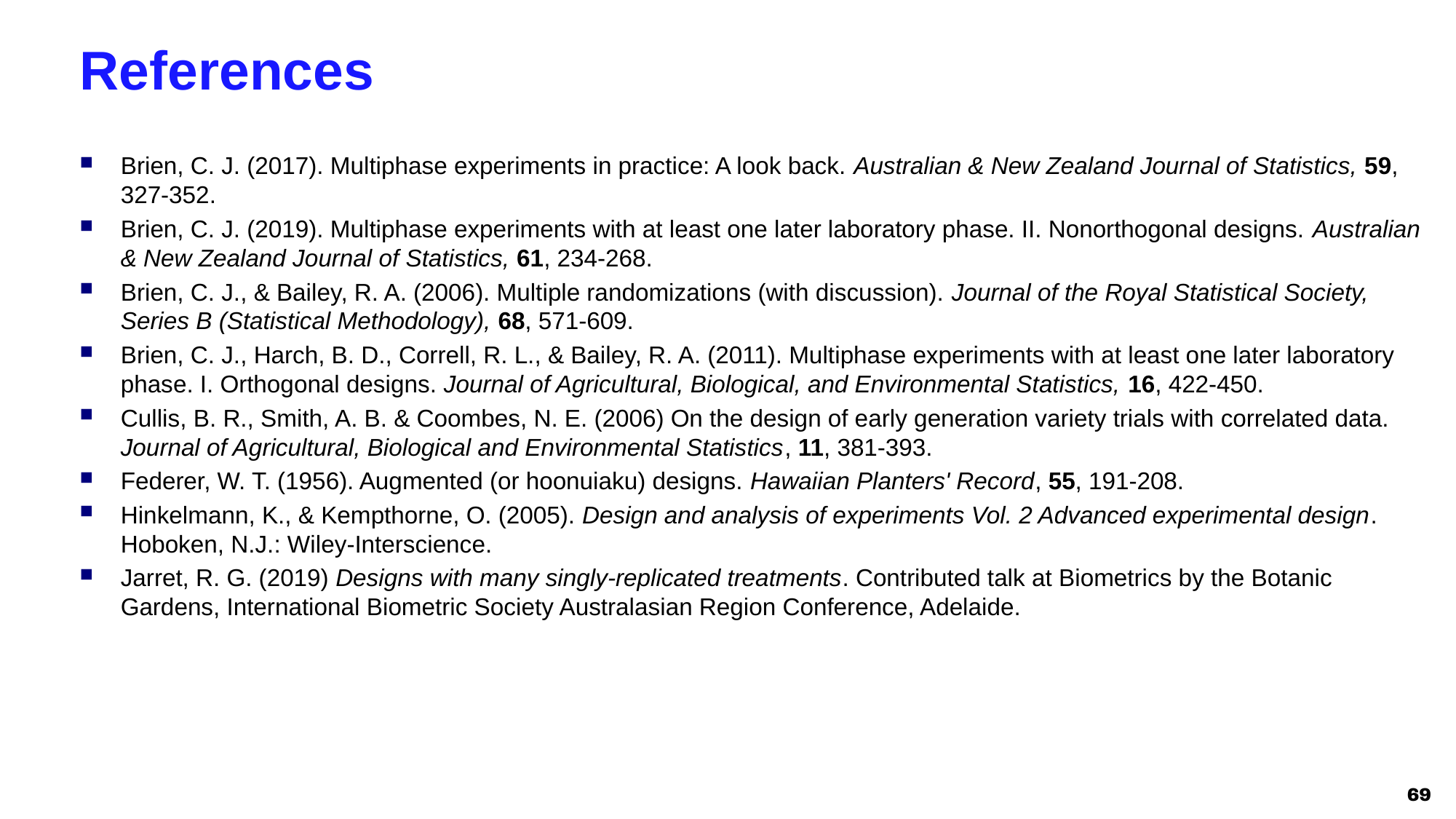

# References
Brien, C. J. (2017). Multiphase experiments in practice: A look back. Australian & New Zealand Journal of Statistics, 59, 327-352.
Brien, C. J. (2019). Multiphase experiments with at least one later laboratory phase. II. Nonorthogonal designs. Australian & New Zealand Journal of Statistics, 61, 234-268.
Brien, C. J., & Bailey, R. A. (2006). Multiple randomizations (with discussion). Journal of the Royal Statistical Society, Series B (Statistical Methodology), 68, 571-609.
Brien, C. J., Harch, B. D., Correll, R. L., & Bailey, R. A. (2011). Multiphase experiments with at least one later laboratory phase. I. Orthogonal designs. Journal of Agricultural, Biological, and Environmental Statistics, 16, 422-450.
Cullis, B. R., Smith, A. B. & Coombes, N. E. (2006) On the design of early generation variety trials with correlated data. Journal of Agricultural, Biological and Environmental Statistics, 11, 381-393.
Federer, W. T. (1956). Augmented (or hoonuiaku) designs. Hawaiian Planters' Record, 55, 191-208.
Hinkelmann, K., & Kempthorne, O. (2005). Design and analysis of experiments Vol. 2 Advanced experimental design. Hoboken, N.J.: Wiley-Interscience.
Jarret, R. G. (2019) Designs with many singly-replicated treatments. Contributed talk at Biometrics by the Botanic Gardens, International Biometric Society Australasian Region Conference, Adelaide.
69